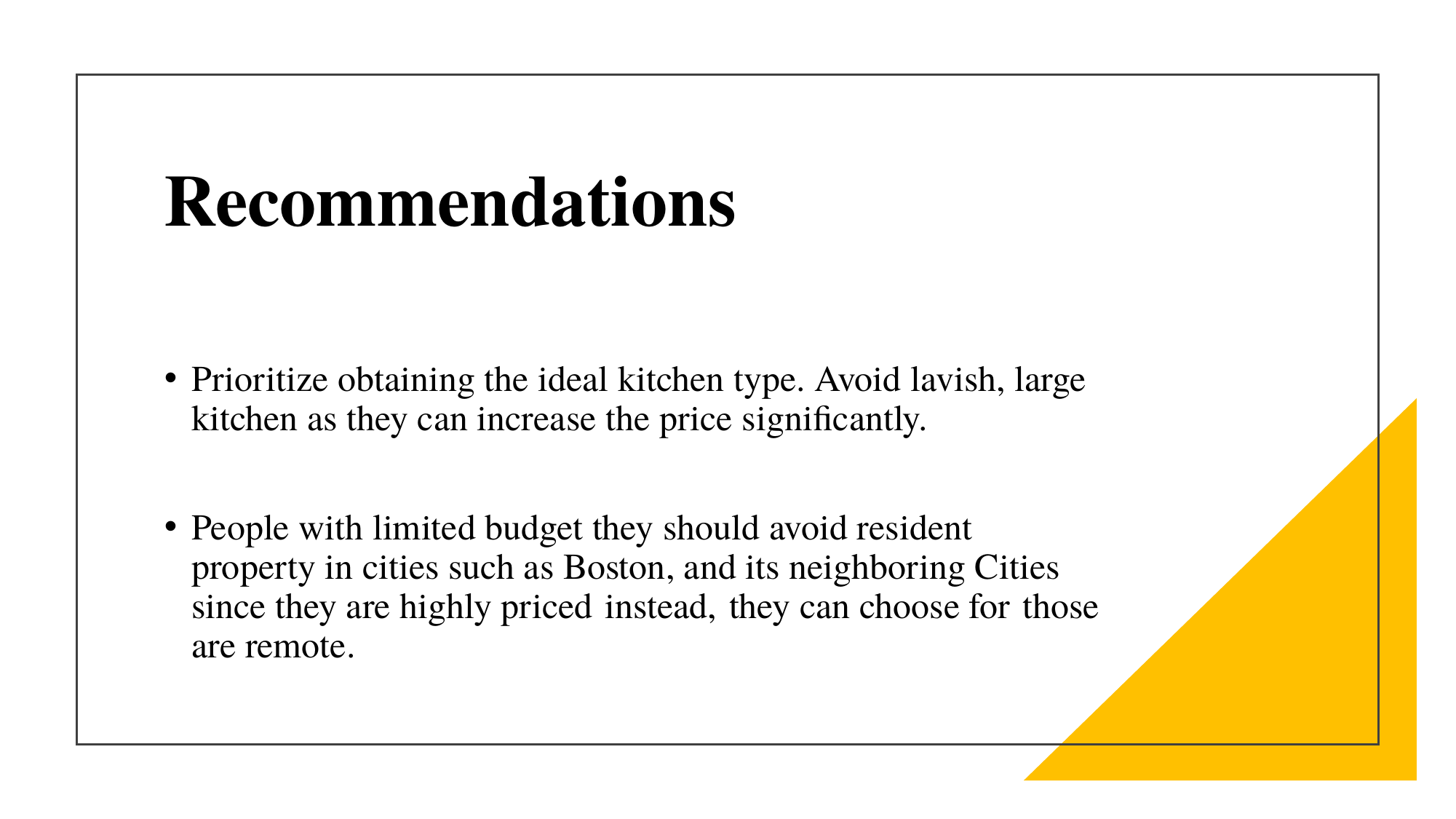

# Recommendations

Prioritize obtaining the ideal kitchen type. Avoid lavish, large kitchen as they can increase the price significantly.

People with limited budget they should avoid resident property in cities such as Boston, and its neighboring Cities since they are highly priced instead, they can choose for those are remote.